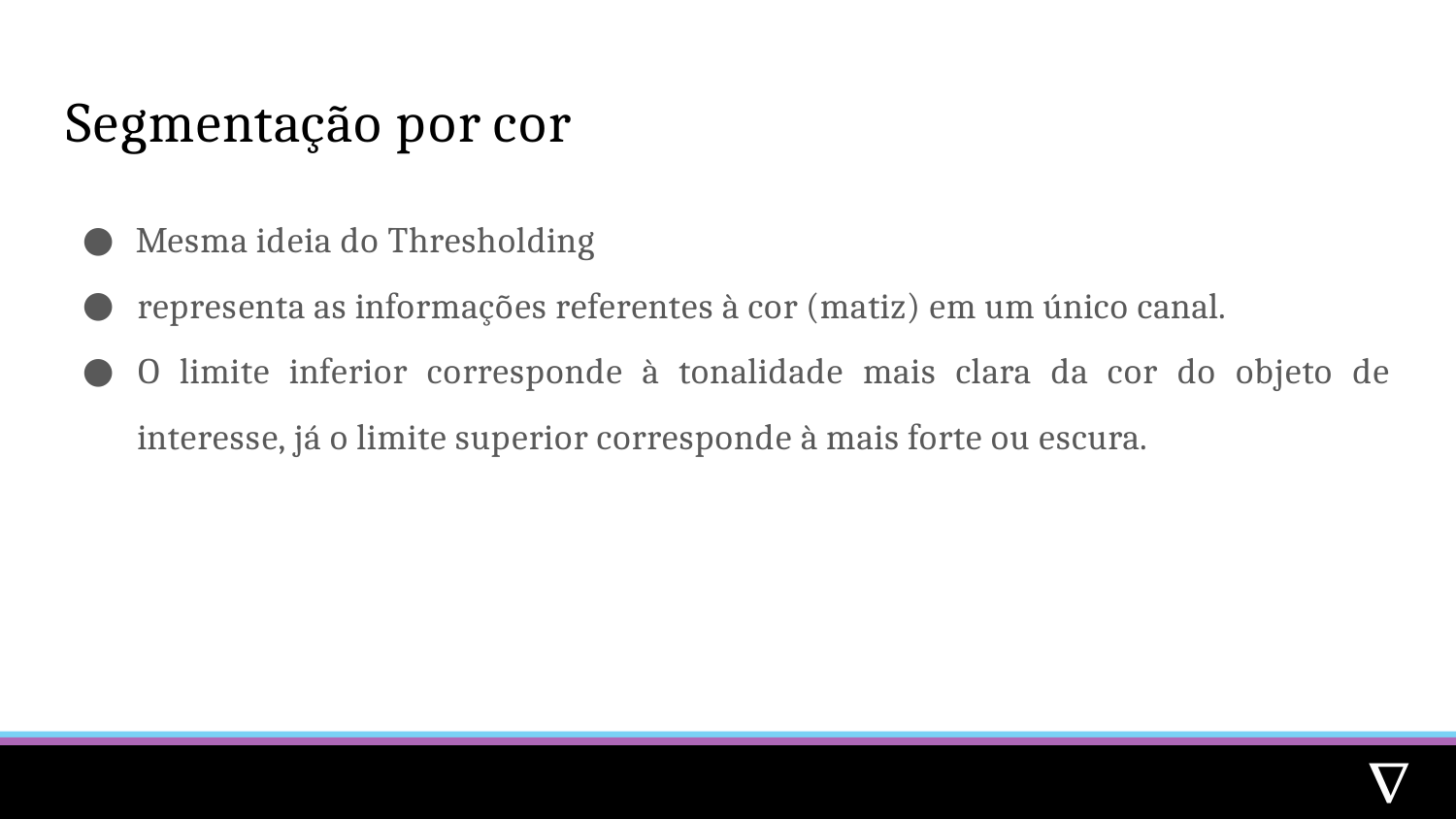

# Segmentação por cor
Mesma ideia do Thresholding
representa as informações referentes à cor (matiz) em um único canal.
O limite inferior corresponde à tonalidade mais clara da cor do objeto de interesse, já o limite superior corresponde à mais forte ou escura.